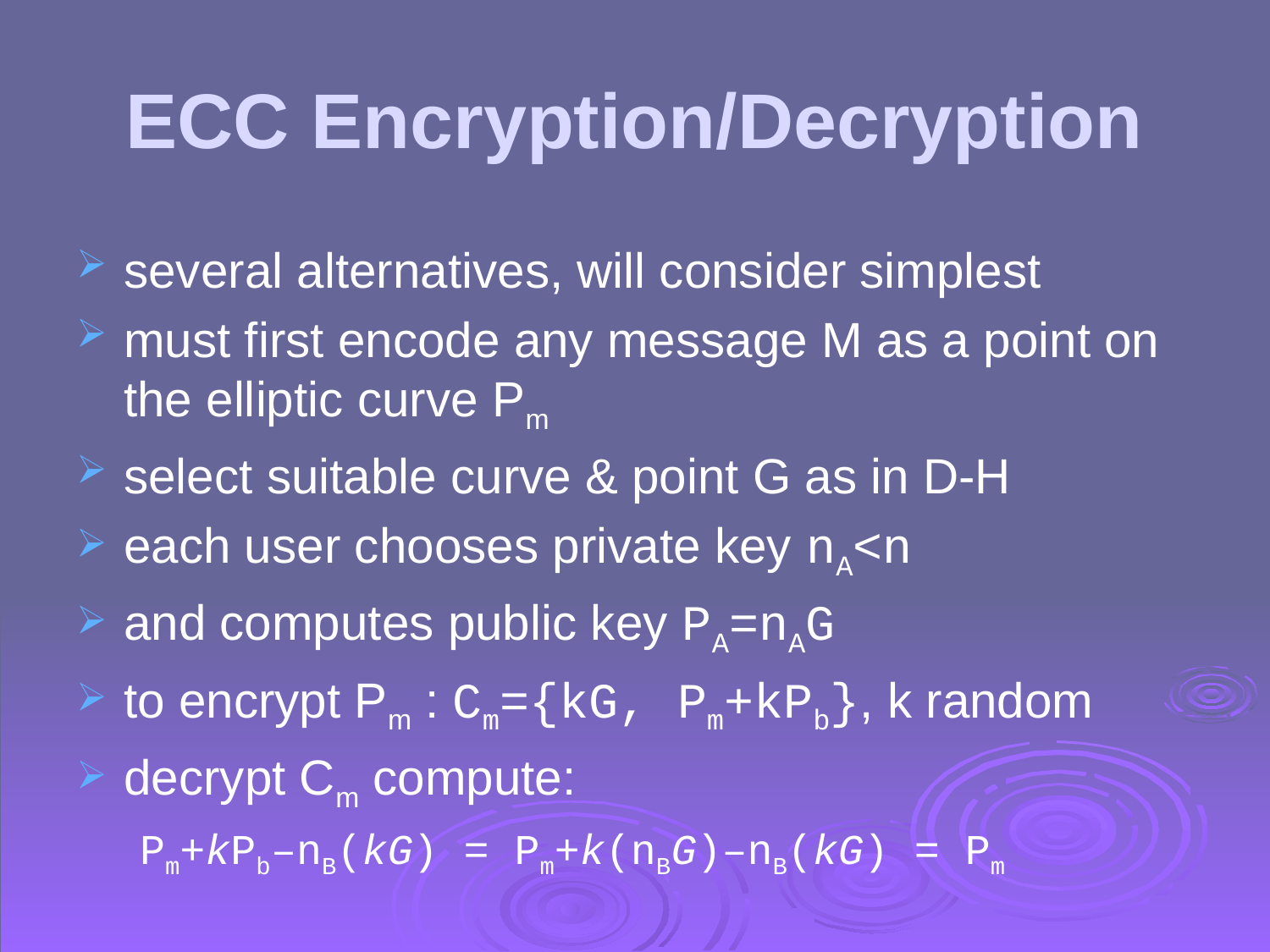

# ECC Encryption/Decryption
several alternatives, will consider simplest
must first encode any message M as a point on the elliptic curve Pm
select suitable curve & point G as in D-H
each user chooses private key nA<n
and computes public key PA=nAG
to encrypt Pm : Cm={kG, Pm+kPb}, k random
decrypt Cm compute:
Pm+kPb–nB(kG) = Pm+k(nBG)–nB(kG) = Pm